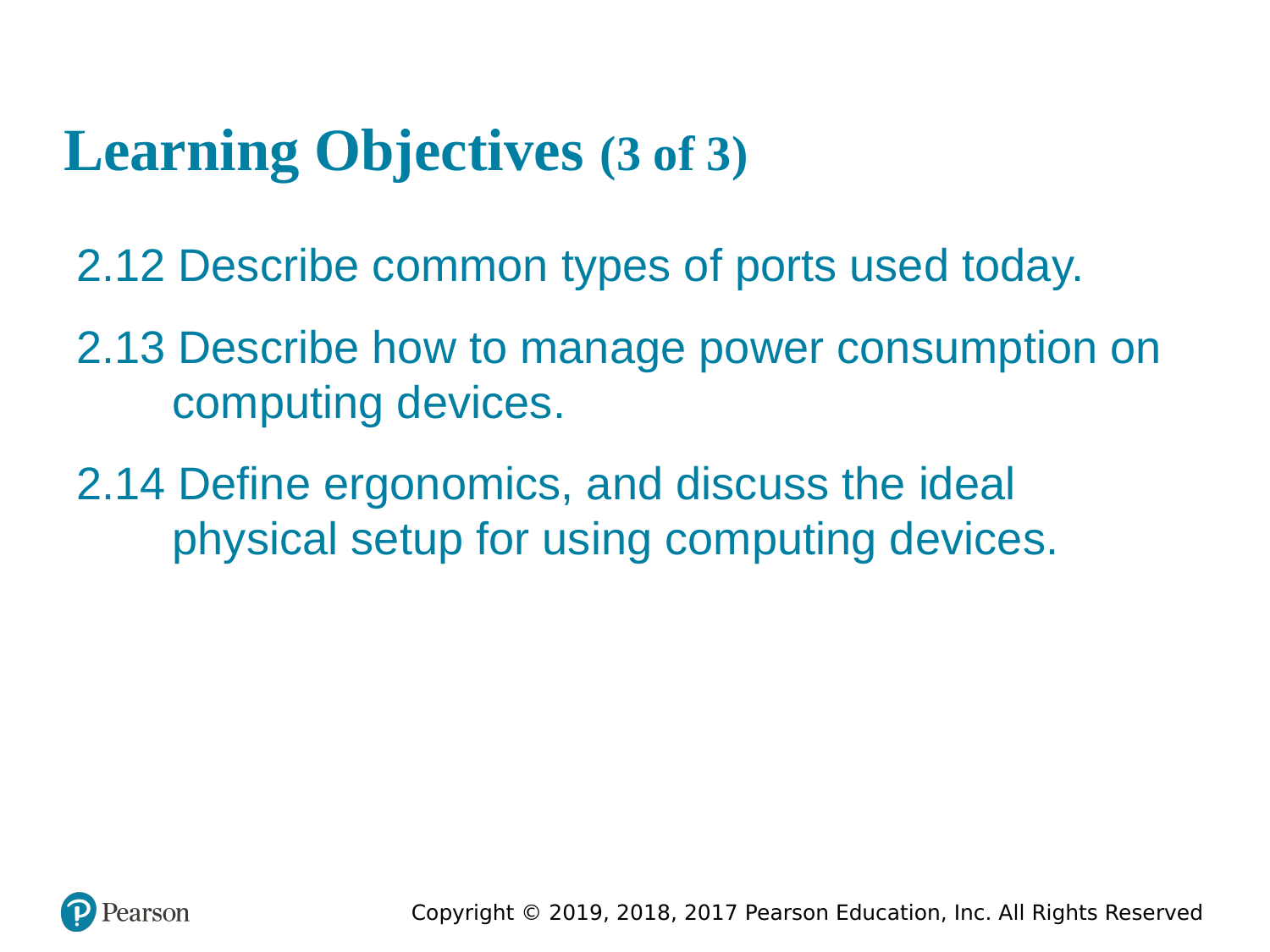

# Learning Objectives (3 of 3)
2.12 Describe common types of ports used today.
2.13 Describe how to manage power consumption on computing devices.
2.14 Define ergonomics, and discuss the ideal physical setup for using computing devices.